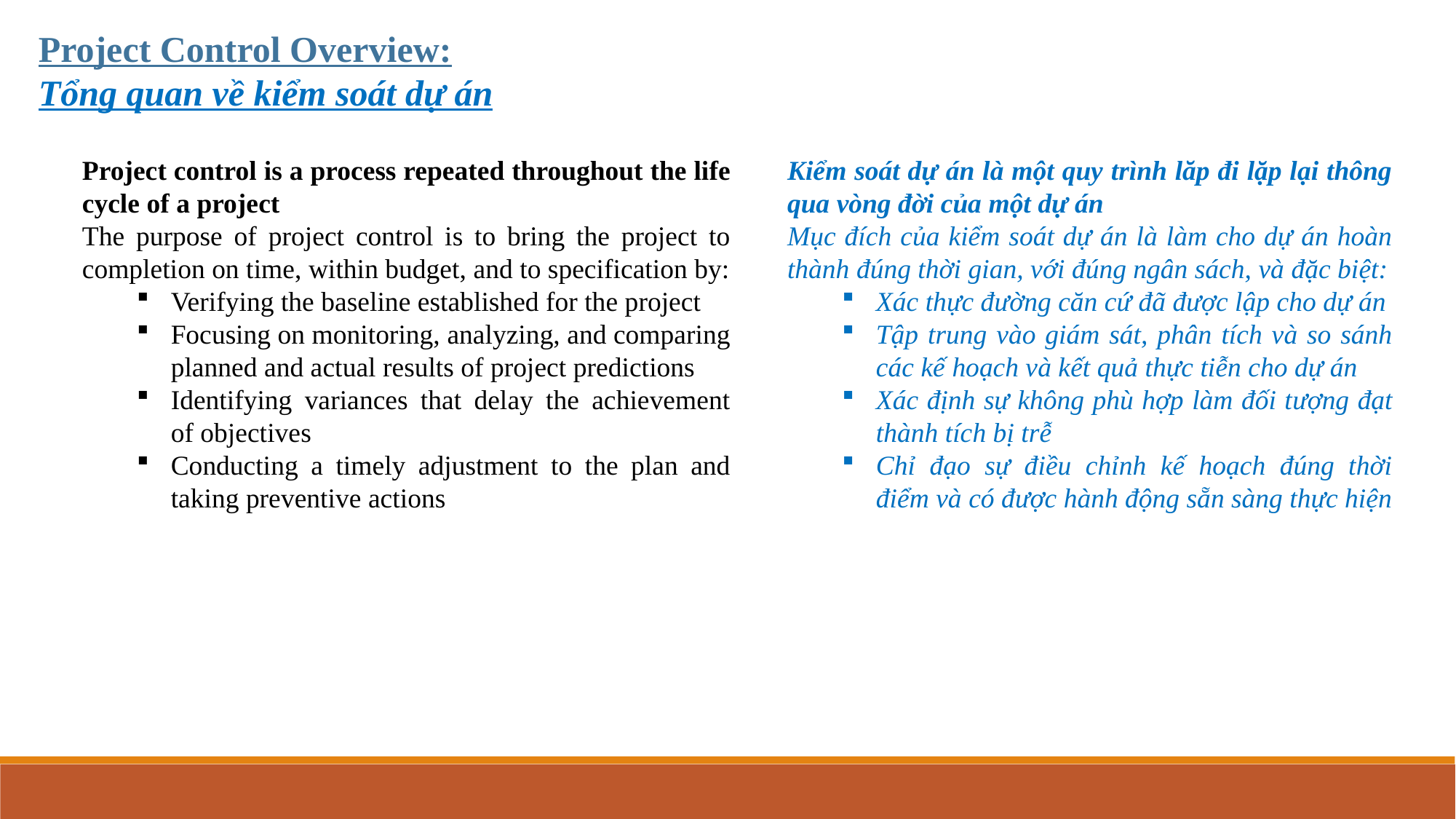

Project Control Overview:
Tổng quan về kiểm soát dự án

Project control is a process repeated throughout the life cycle of a project
The purpose of project control is to bring the project to completion on time, within budget, and to specification by:
Verifying the baseline established for the project
Focusing on monitoring, analyzing, and comparing planned and actual results of project predictions
Identifying variances that delay the achievement of objectives
Conducting a timely adjustment to the plan and taking preventive actions

Kiểm soát dự án là một quy trình lăp đi lặp lại thông qua vòng đời của một dự án
Mục đích của kiểm soát dự án là làm cho dự án hoàn thành đúng thời gian, với đúng ngân sách, và đặc biệt:
Xác thực đường căn cứ đã được lập cho dự án
Tập trung vào giám sát, phân tích và so sánh các kế hoạch và kết quả thực tiễn cho dự án
Xác định sự không phù hợp làm đối tượng đạt thành tích bị trễ
Chỉ đạo sự điều chỉnh kế hoạch đúng thời điểm và có được hành động sẵn sàng thực hiện